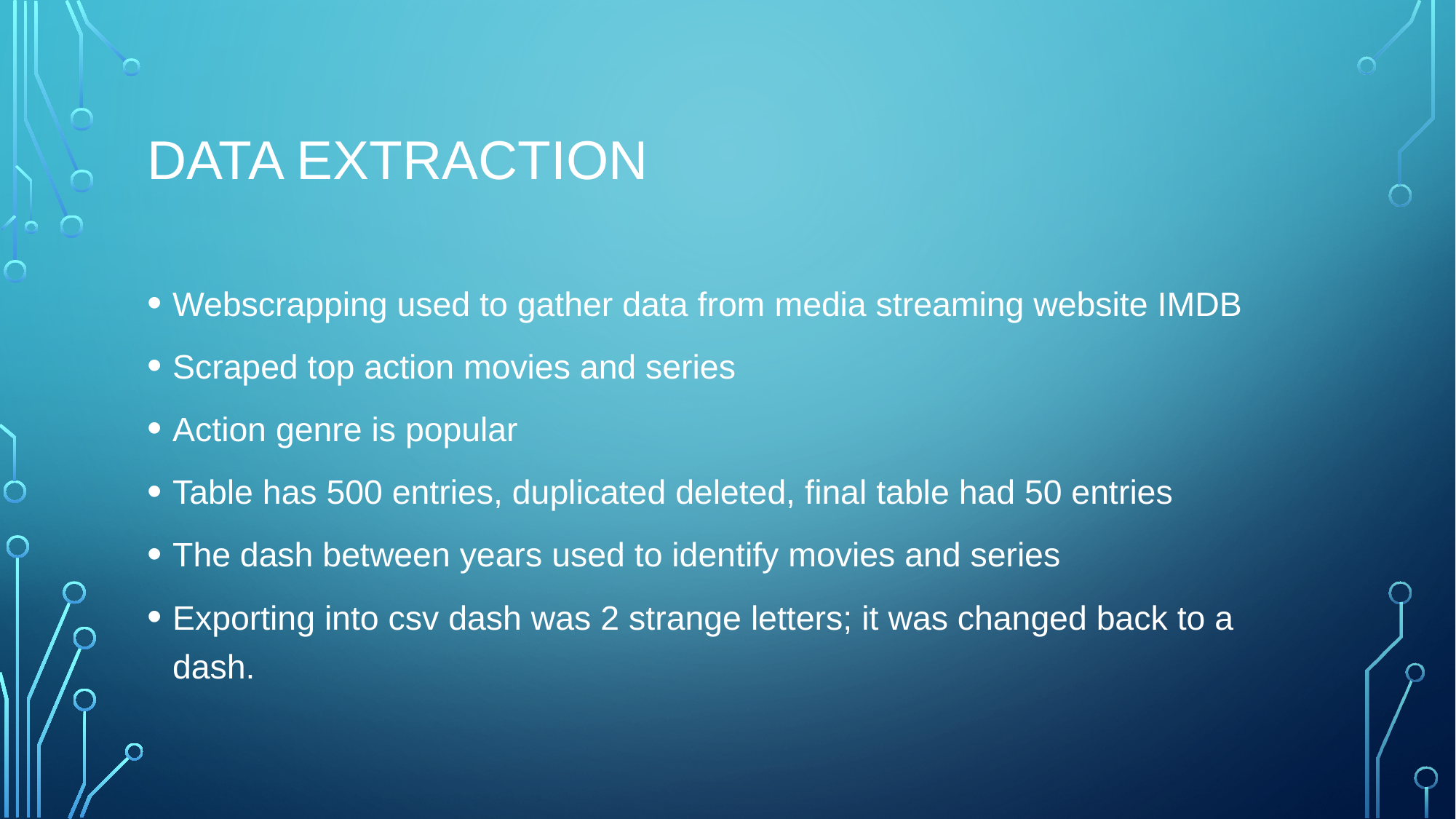

# DATA EXTRACTION
Webscrapping used to gather data from media streaming website IMDB
Scraped top action movies and series
Action genre is popular
Table has 500 entries, duplicated deleted, final table had 50 entries
The dash between years used to identify movies and series
Exporting into csv dash was 2 strange letters; it was changed back to a dash.